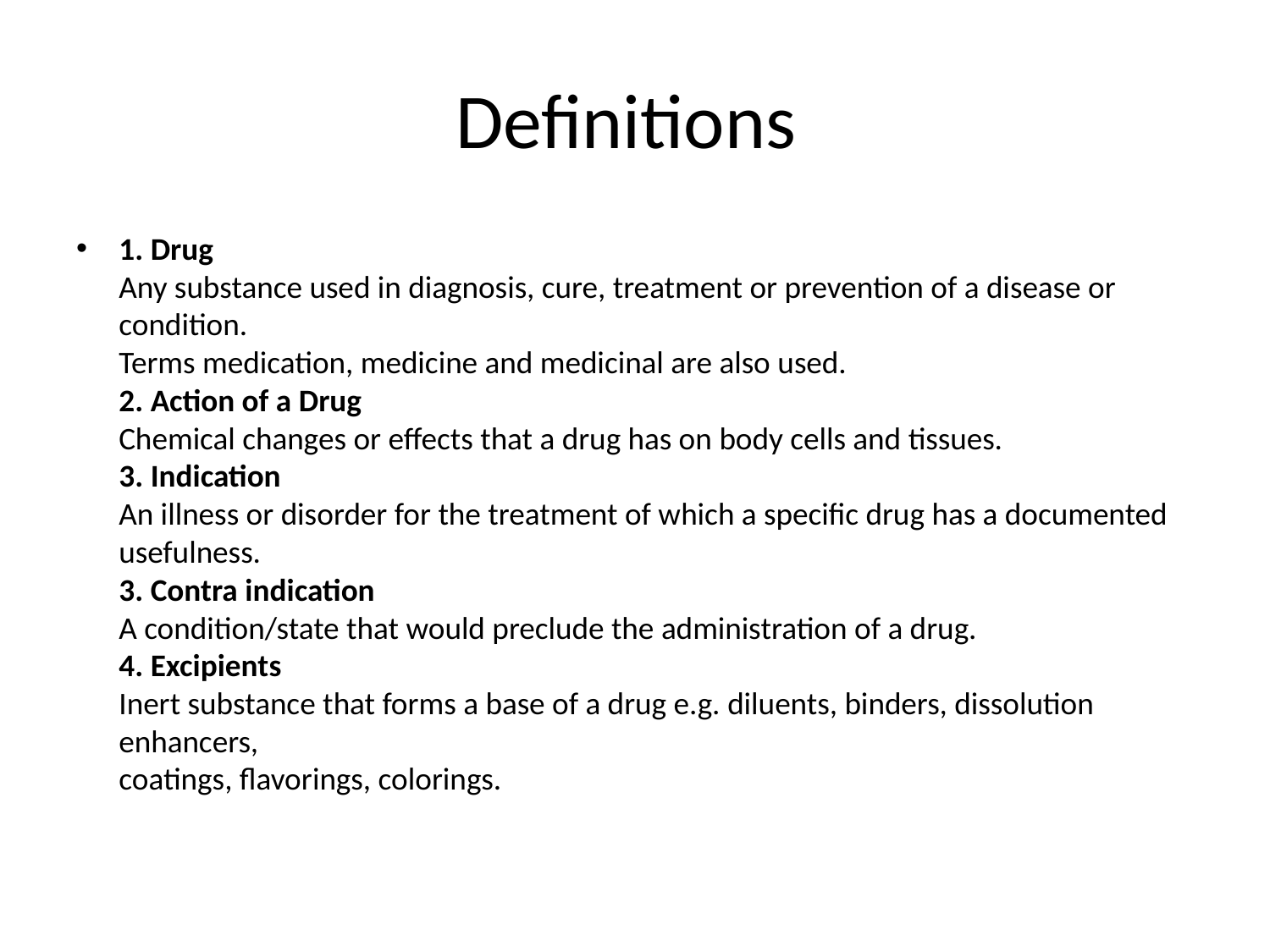

# Definitions
1. Drug
Any substance used in diagnosis, cure, treatment or prevention of a disease or condition.
Terms medication, medicine and medicinal are also used.
2. Action of a Drug
Chemical changes or effects that a drug has on body cells and tissues.
3. Indication
An illness or disorder for the treatment of which a specific drug has a documented usefulness.
3. Contra indication
A condition/state that would preclude the administration of a drug.
4. Excipients
Inert substance that forms a base of a drug e.g. diluents, binders, dissolution enhancers,
coatings, flavorings, colorings.